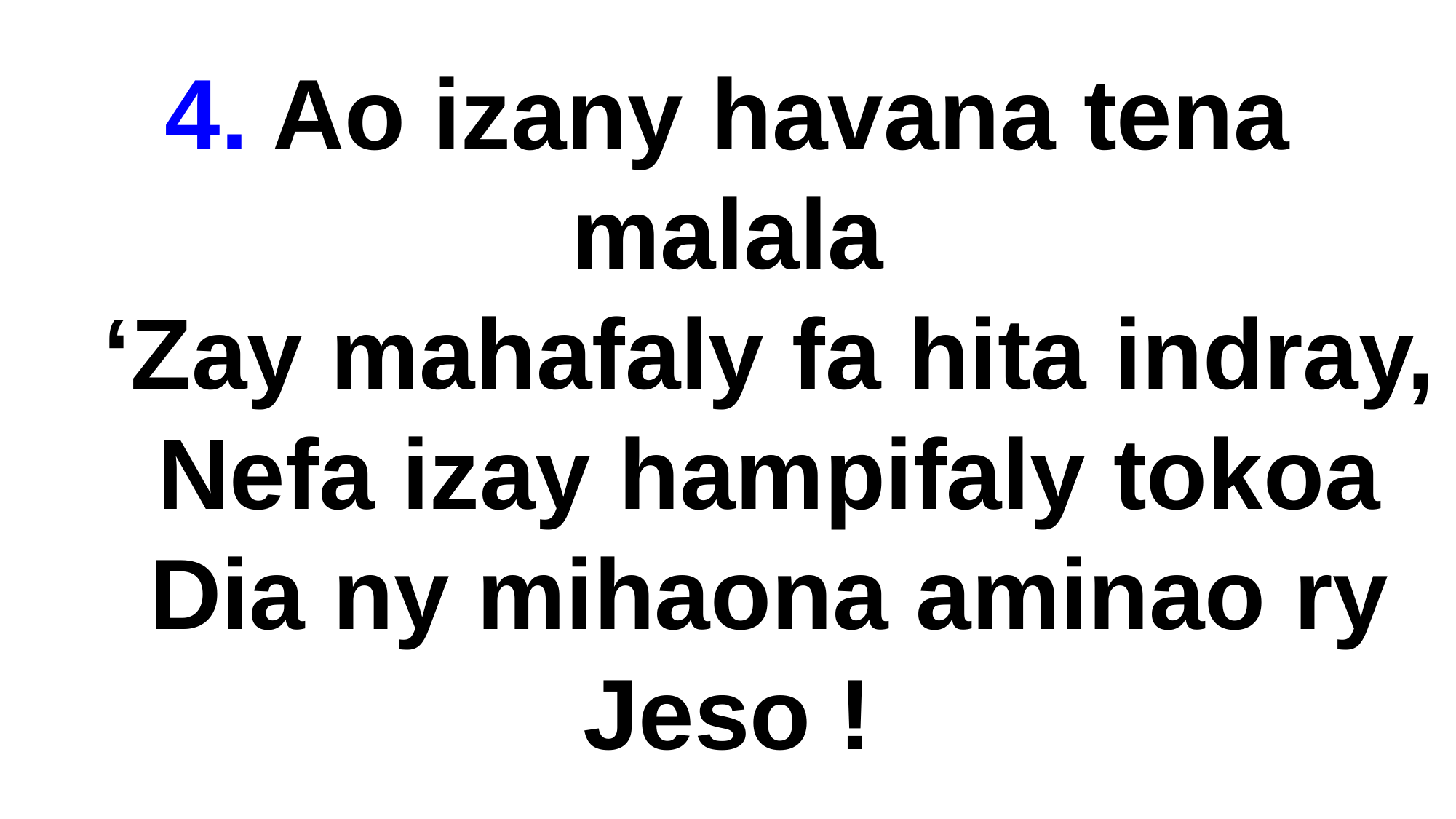

4. Ao izany havana tena malala
   ‘Zay mahafaly fa hita indray,
   Nefa izay hampifaly tokoa
   Dia ny mihaona aminao ry Jeso !